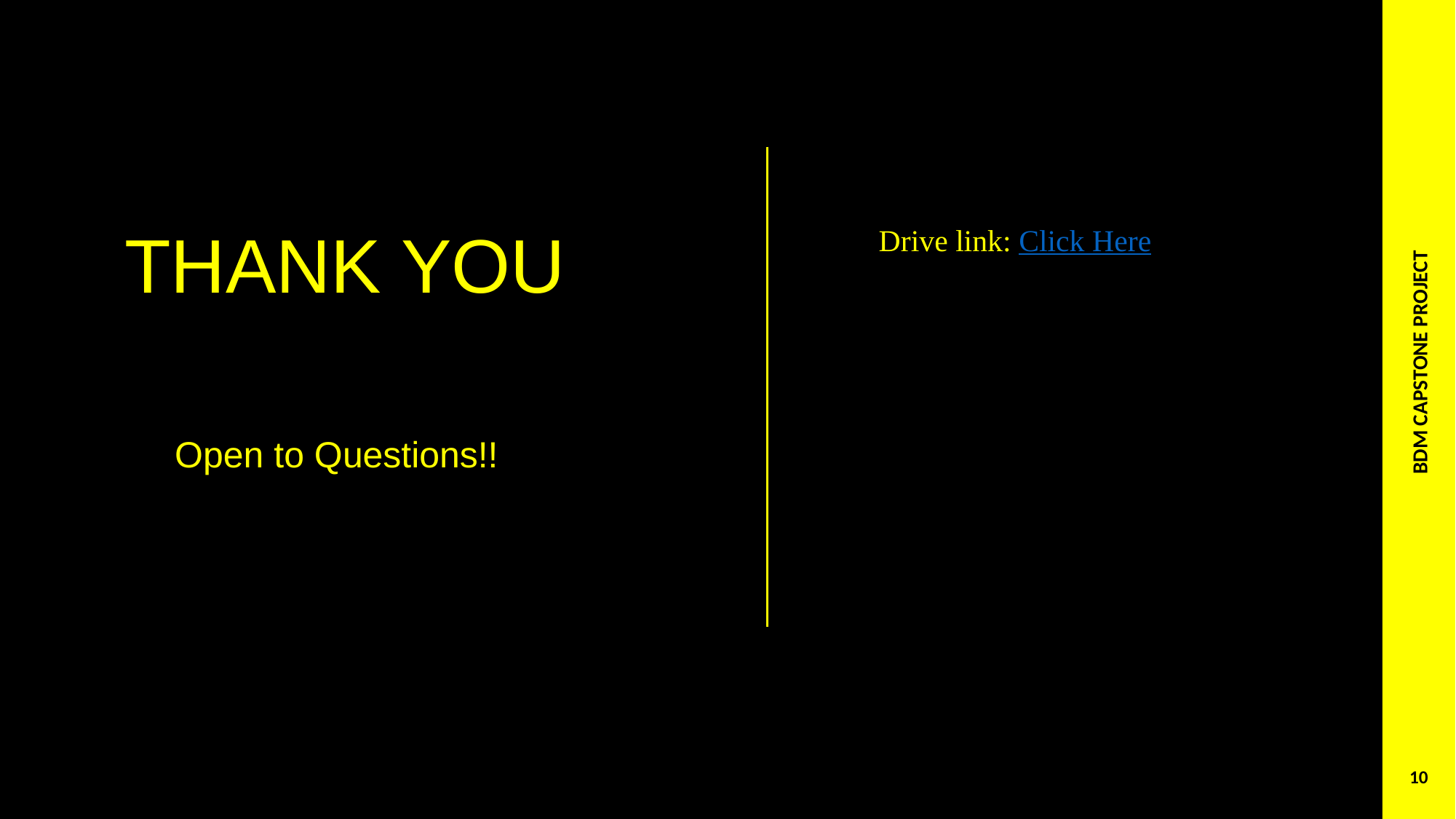

THANK YOU
Drive link: Click Here
Open to Questions!!
BDM CAPSTONE PROJECT
10